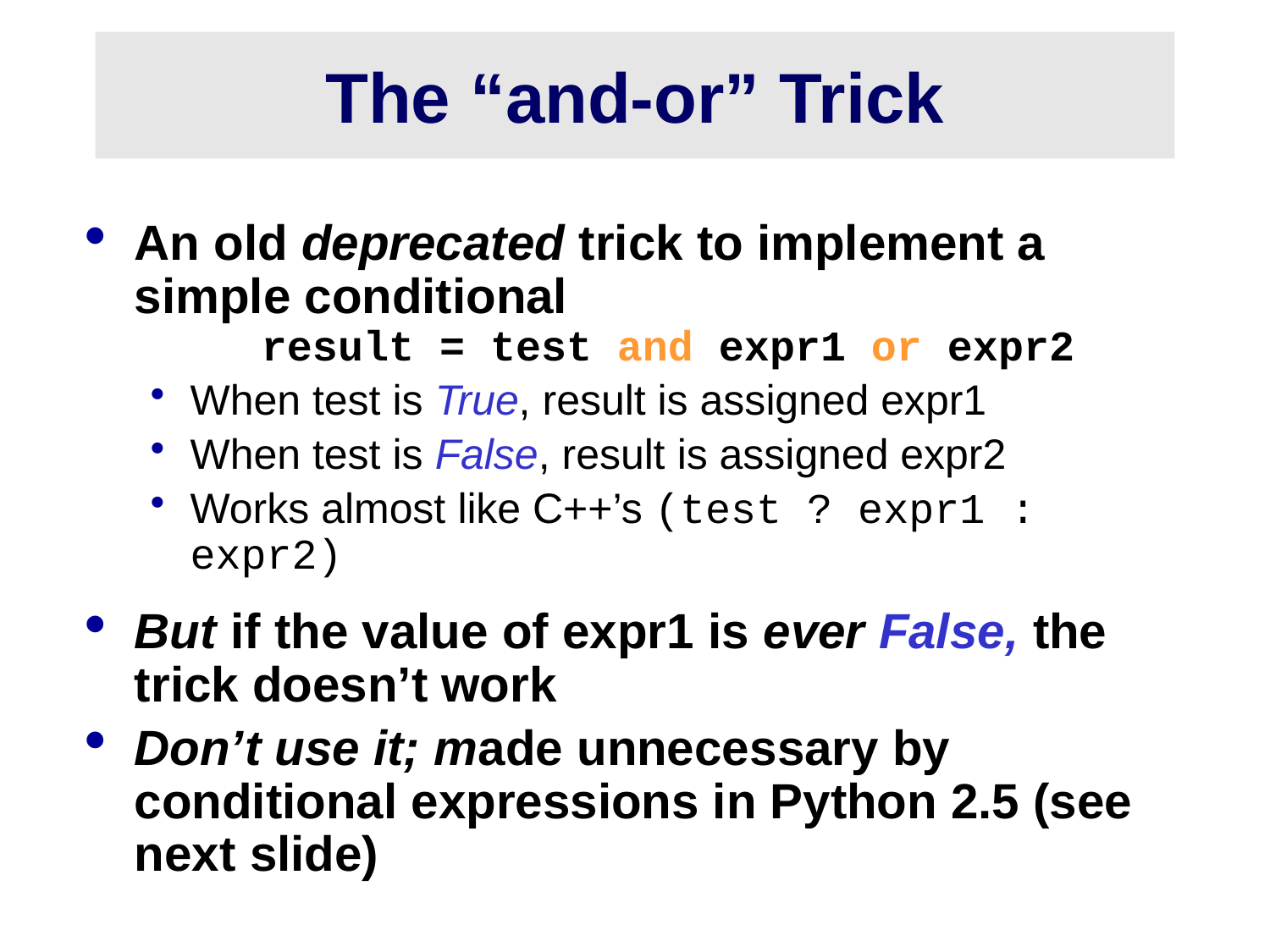

# The “and-or” Trick
An old deprecated trick to implement a simple conditional
	result = test and expr1 or expr2
When test is True, result is assigned expr1
When test is False, result is assigned expr2
Works almost like C++’s (test ? expr1 : expr2)

But if the value of expr1 is ever False, the trick doesn’t work
Don’t use it; made unnecessary by conditional expressions in Python 2.5 (see next slide)